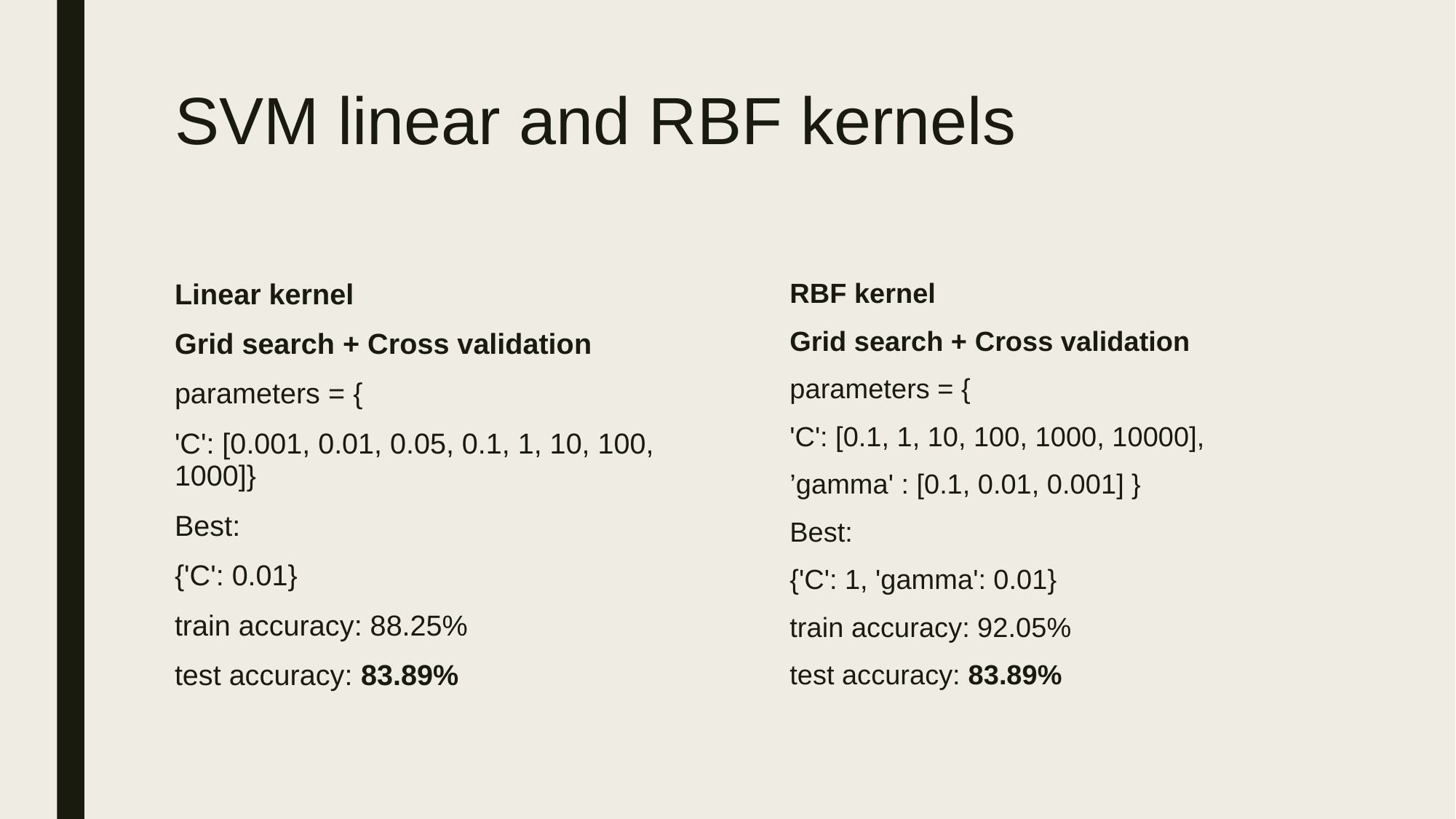

# SVM linear and RBF kernels
Linear kernel
Grid search + Cross validation
parameters = {
'C': [0.001, 0.01, 0.05, 0.1, 1, 10, 100, 1000]}
Best:
{'C': 0.01}
train accuracy: 88.25%
test accuracy: 83.89%
RBF kernel
Grid search + Cross validation
parameters = {
'C': [0.1, 1, 10, 100, 1000, 10000],
’gamma' : [0.1, 0.01, 0.001] }
Best:
{'C': 1, 'gamma': 0.01}
train accuracy: 92.05%
test accuracy: 83.89%